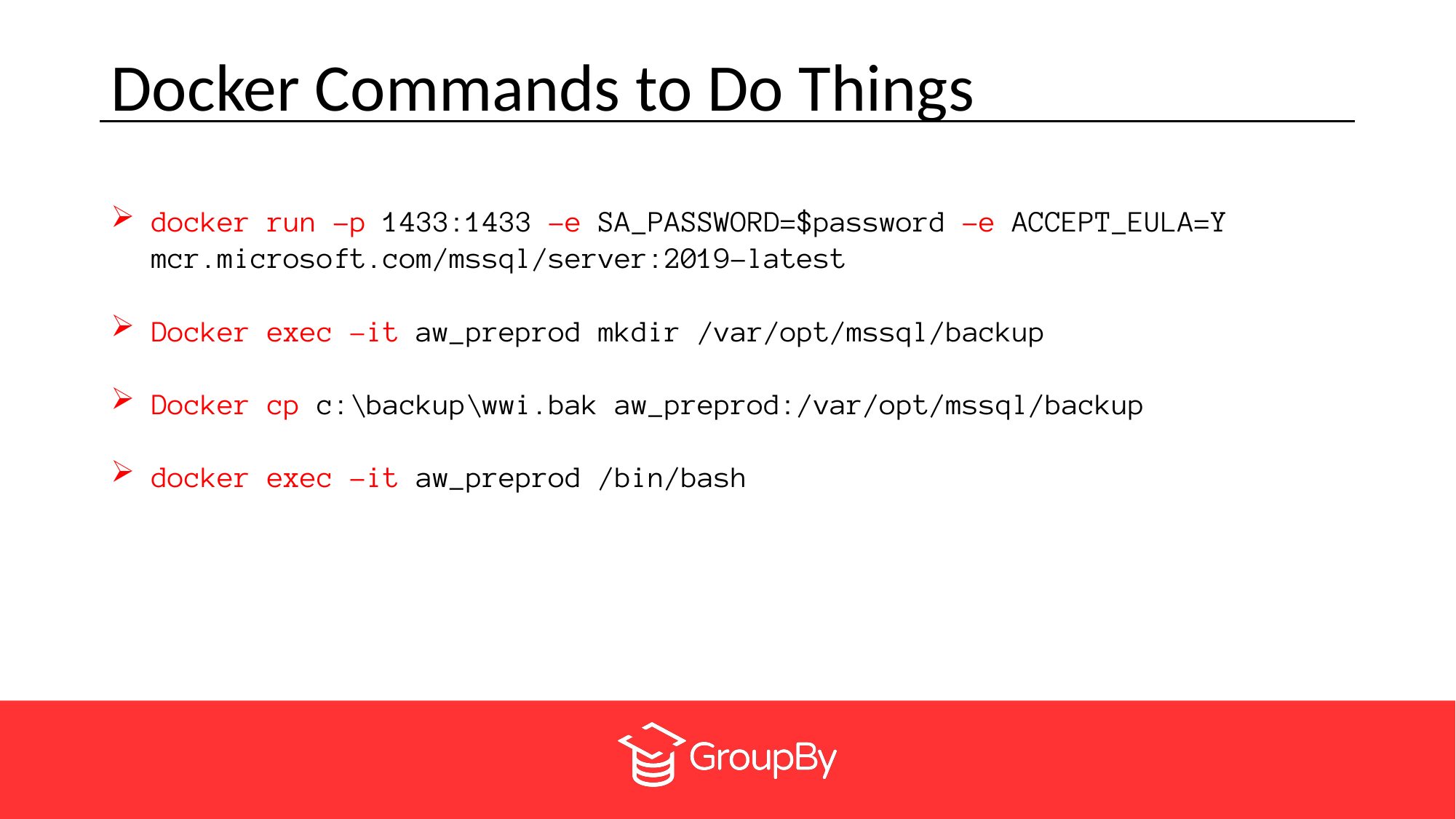

# Docker Commands to Do Things
docker run -p 1433:1433 -e SA_PASSWORD=$password -e ACCEPT_EULA=Y mcr.microsoft.com/mssql/server:2019-latest

Docker exec –it aw_preprod mkdir /var/opt/mssql/backup

Docker cp c:\backup\wwi.bak aw_preprod:/var/opt/mssql/backup

docker exec -it aw_preprod /bin/bash